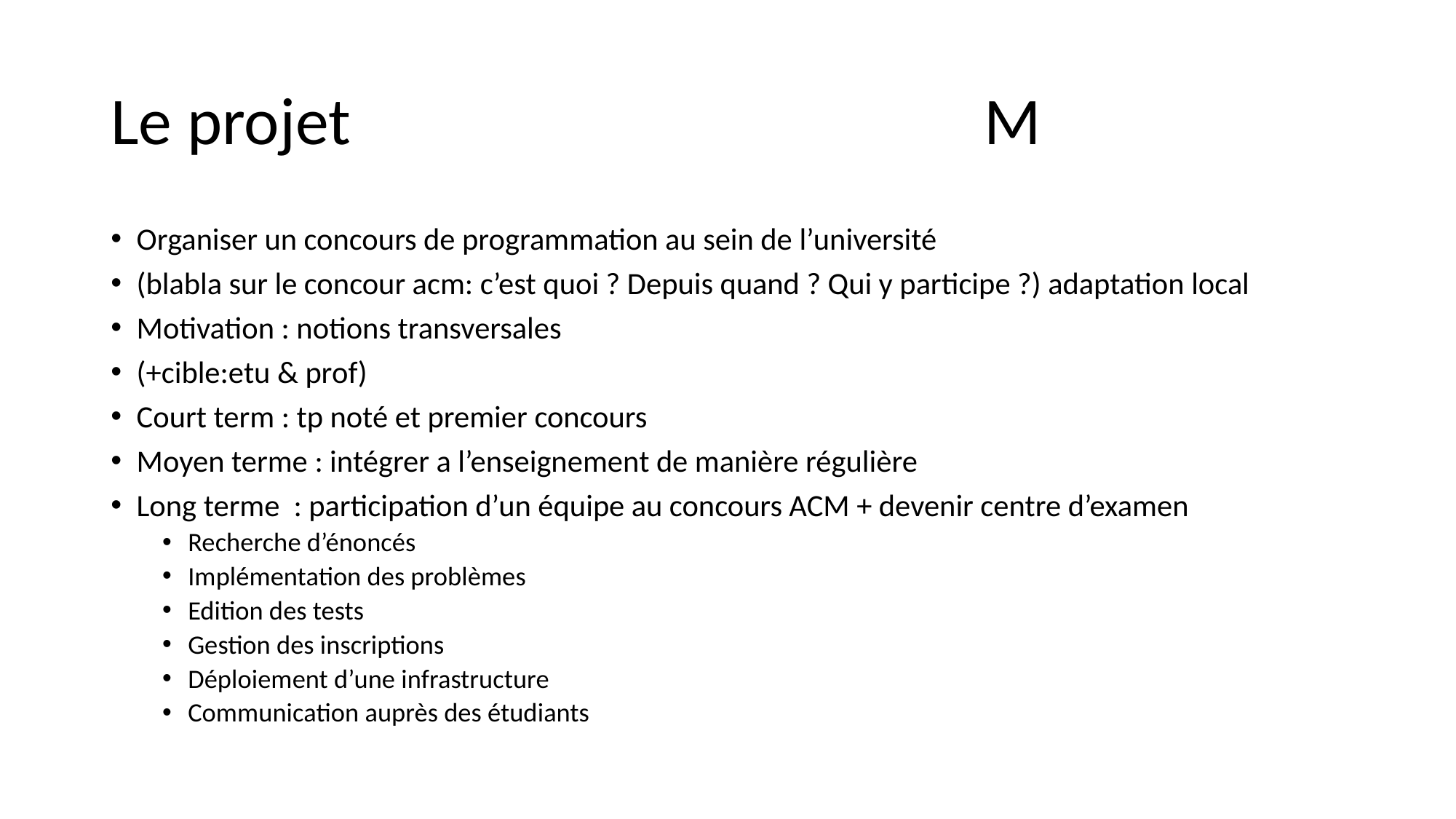

# Le projet						M
Organiser un concours de programmation au sein de l’université
(blabla sur le concour acm: c’est quoi ? Depuis quand ? Qui y participe ?) adaptation local
Motivation : notions transversales
(+cible:etu & prof)
Court term : tp noté et premier concours
Moyen terme : intégrer a l’enseignement de manière régulière
Long terme  : participation d’un équipe au concours ACM + devenir centre d’examen
Recherche d’énoncés
Implémentation des problèmes
Edition des tests
Gestion des inscriptions
Déploiement d’une infrastructure
Communication auprès des étudiants